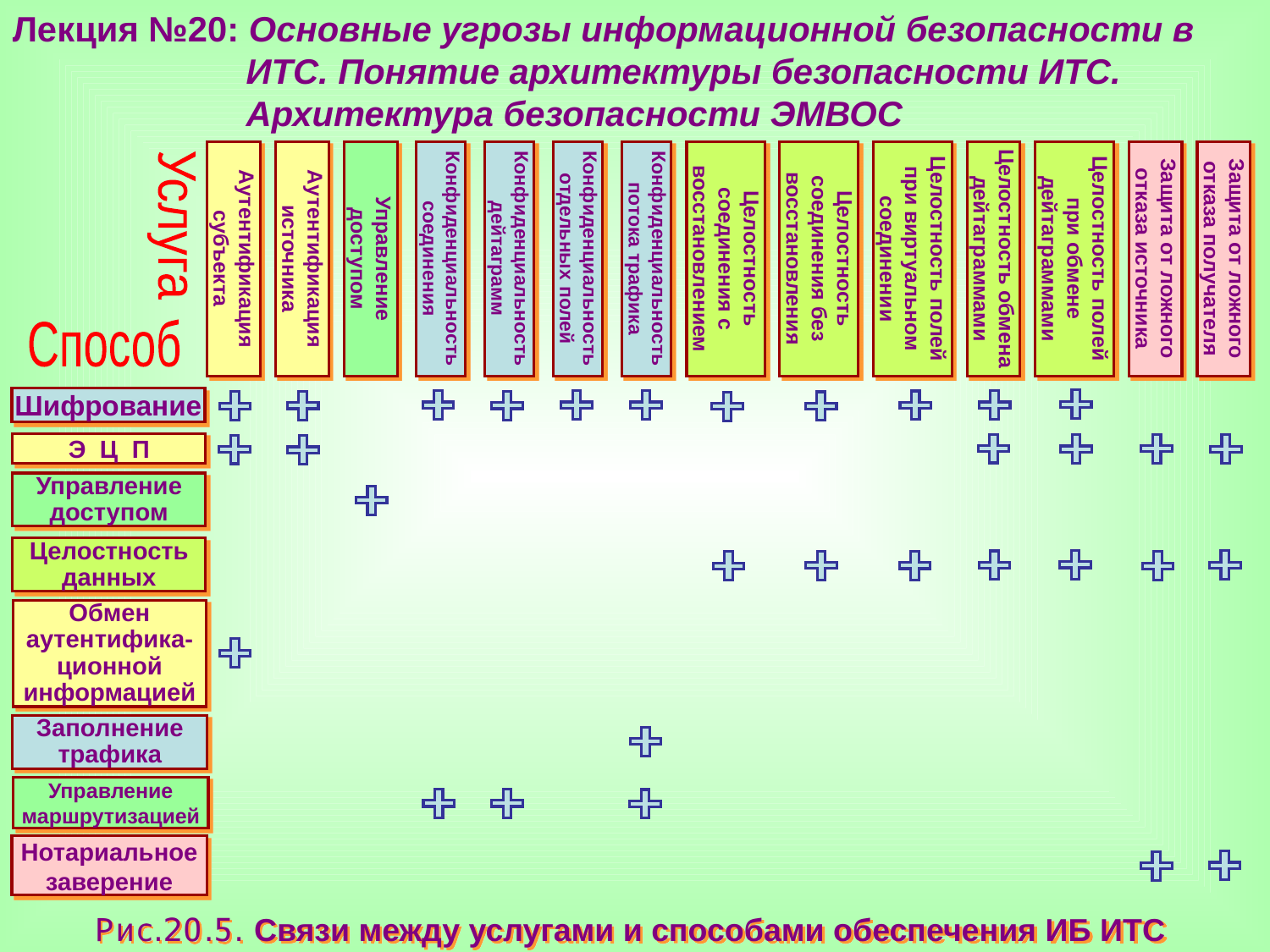

Лекция №20: Основные угрозы информационной безопасности в
                        ИТС. Понятие архитектуры безопасности ИТС.
                        Архитектура безопасности ЭМВОС
Аутентификация субъекта
Аутентификация источника
Управление
доступом
Конфиденциальность соединения
Конфиденциальность дейтаграмм
Конфиденциальность отдельных полей
Конфиденциальность потока трафика
Целостность соединения с
восстановлением
Целостность соединения без
восстановления
Целостность полей
при виртуальном соединении
Целостность обмена дейтаграммами
Целостность полей
при обмене дейтаграммами
Защита от ложного отказа источника
Защита от ложного отказа получателя
Шифрование
Э  Ц  П
Управление доступом
Целостность данных
Обмен аутентифика-ционной информацией
Заполнение трафика
Управление маршрутизацией
Нотариальное заверение
Услуга
Способ

Рис.20.5. Связи между услугами и способами обеспечения ИБ ИТС